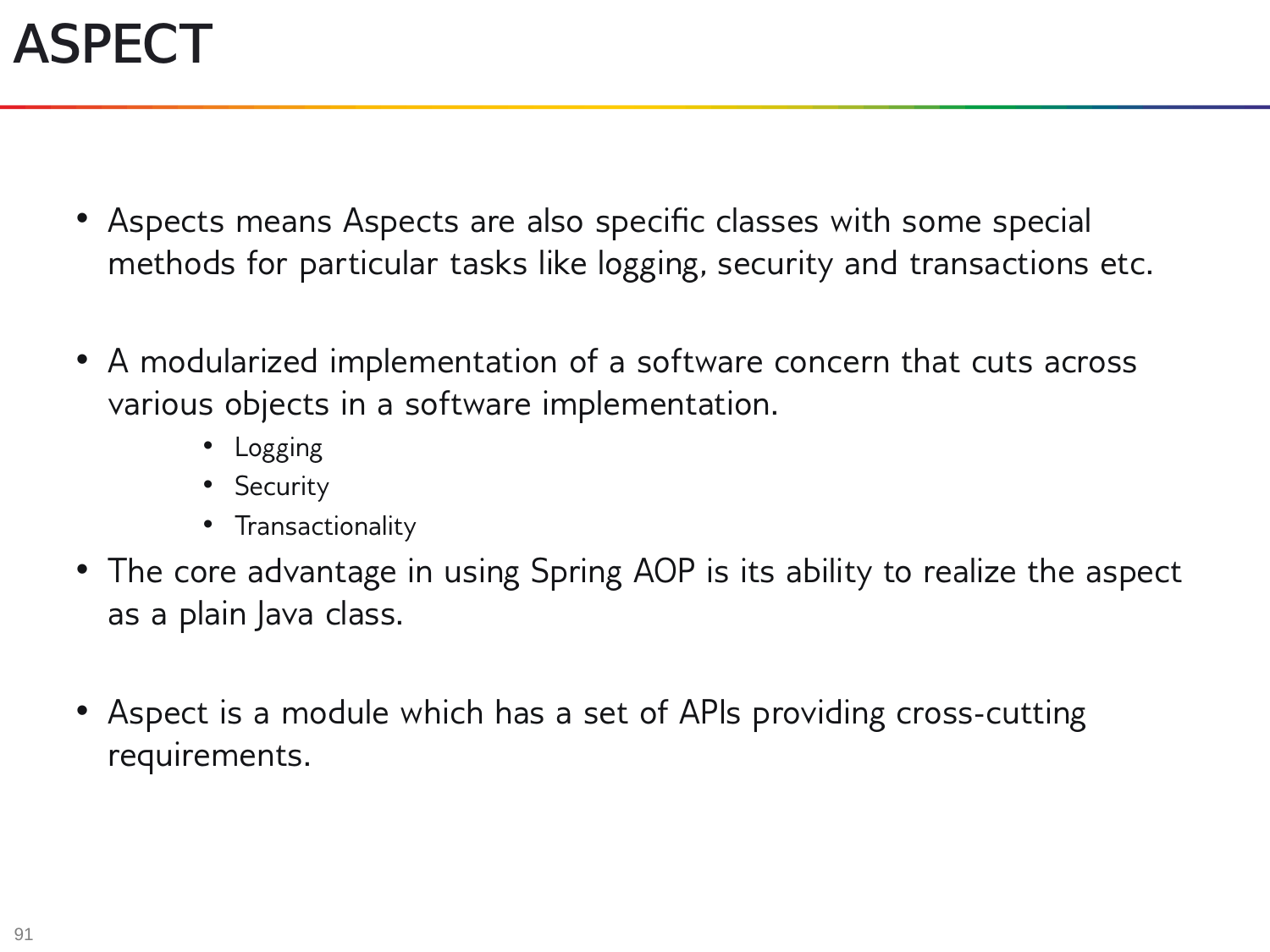

# ASPECT
Aspects means Aspects are also specific classes with some special methods for particular tasks like logging, security and transactions etc.

A modularized implementation of a software concern that cuts across various objects in a software implementation.
Logging
Security
Transactionality
The core advantage in using Spring AOP is its ability to realize the aspect as a plain Java class.

Aspect is a module which has a set of APIs providing cross-cutting requirements.